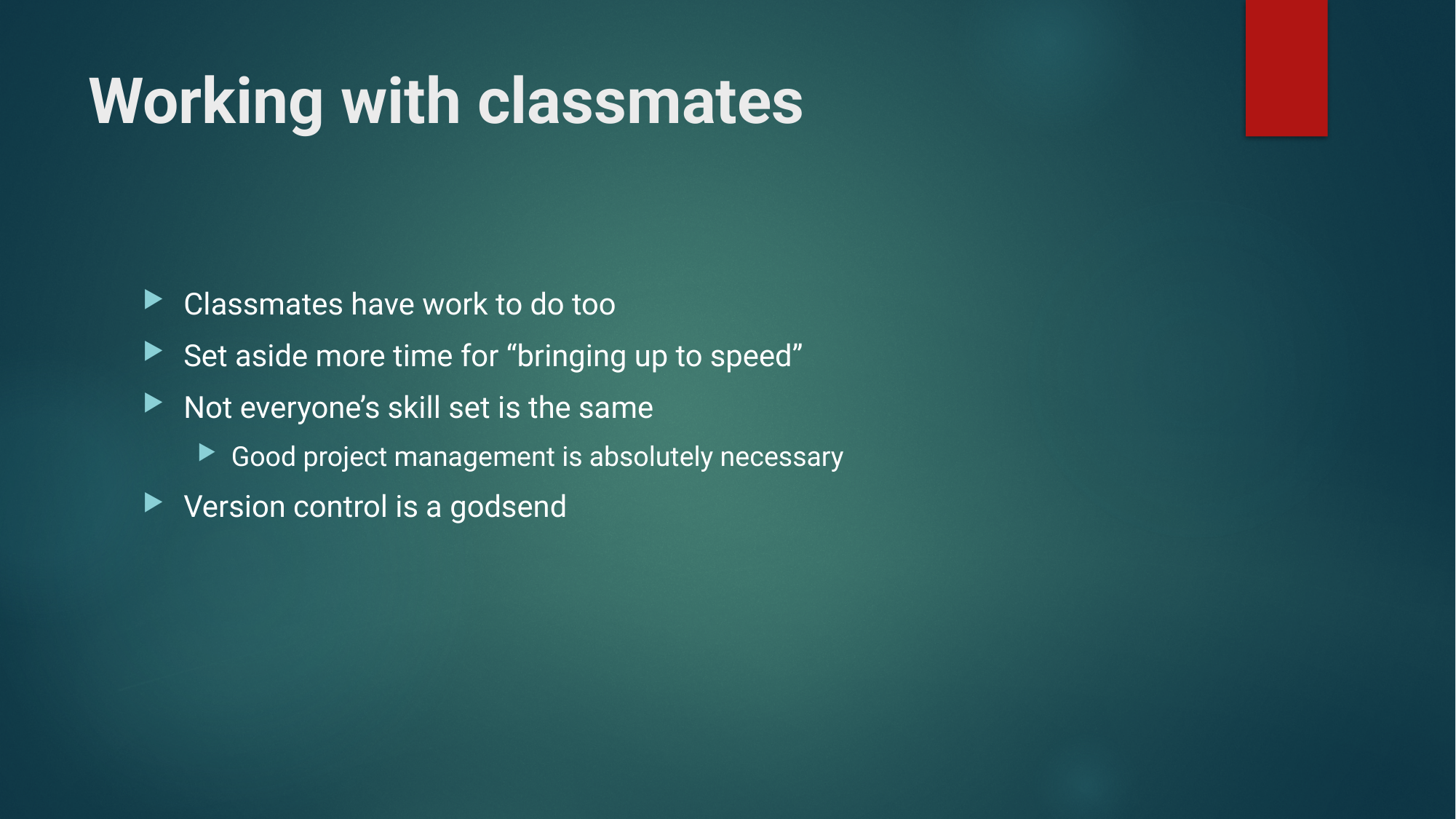

# Working with classmates
Classmates have work to do too
Set aside more time for “bringing up to speed”
Not everyone’s skill set is the same
Good project management is absolutely necessary
Version control is a godsend